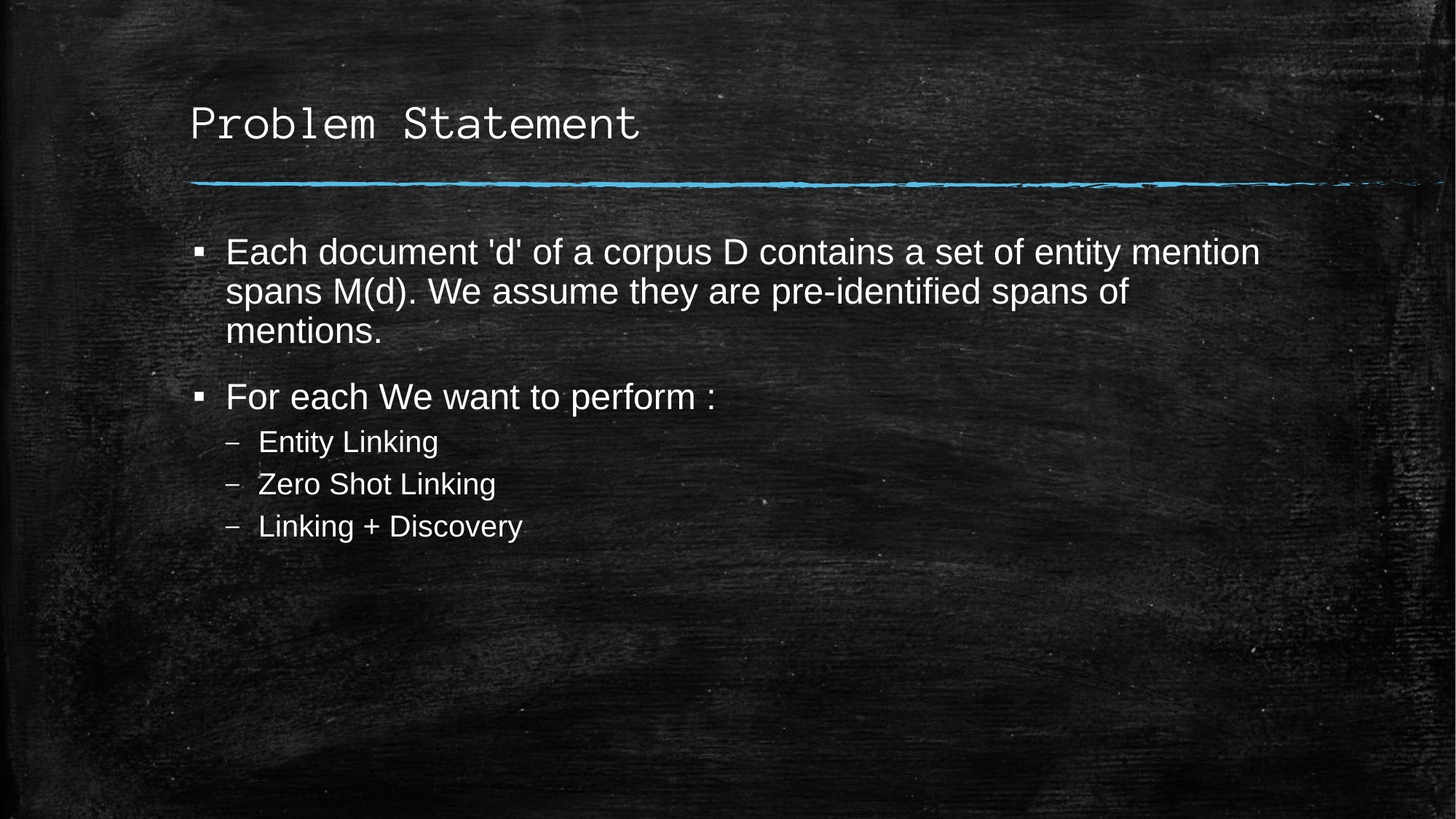

# Problem Statement
Each document 'd' of a corpus D contains a set of entity mention spans M(d). We assume they are pre-identified spans of mentions.
For each We want to perform :
Entity Linking
Zero Shot Linking
Linking + Discovery